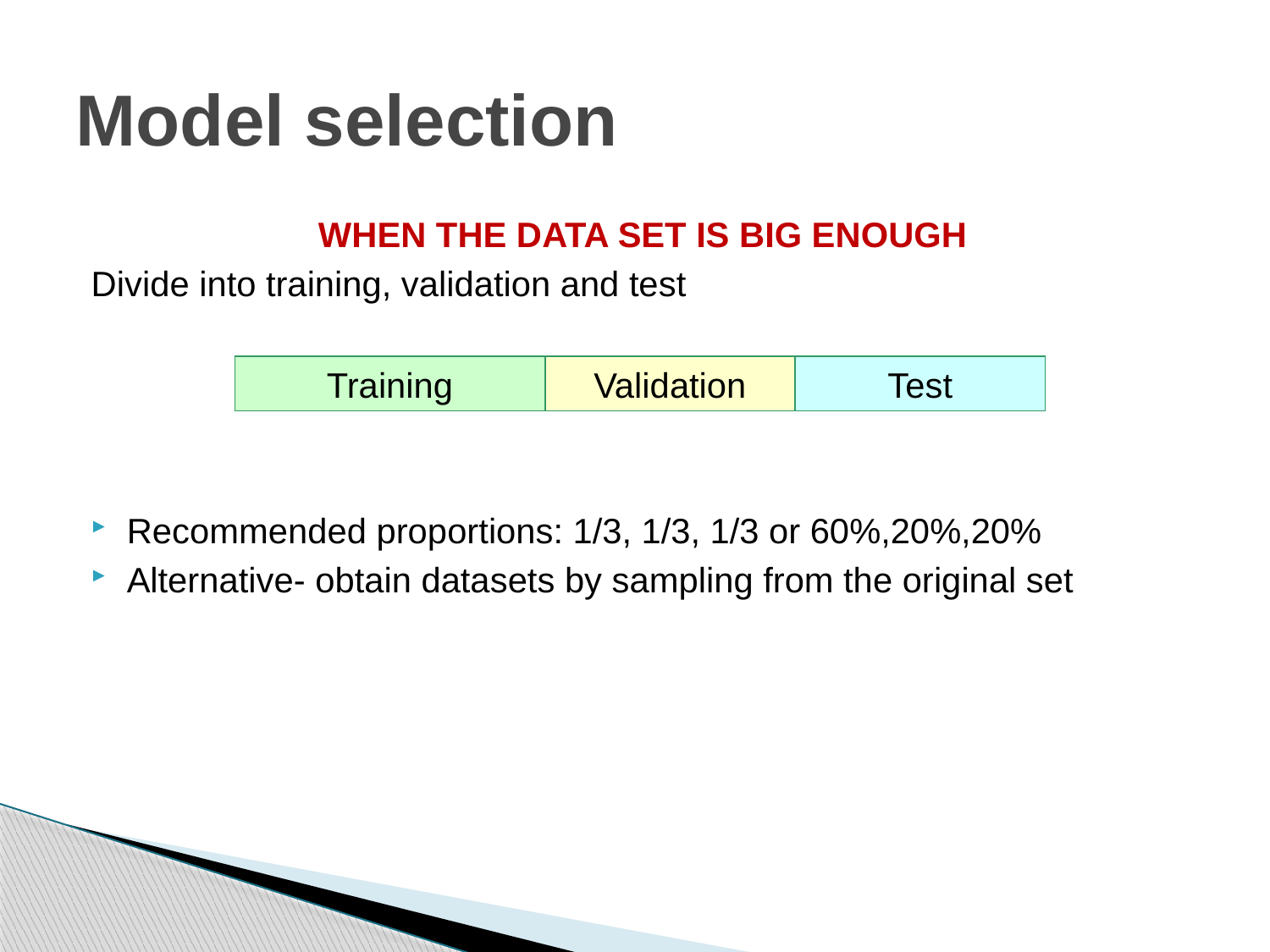

# Model selection
WHEN THE DATA SET IS BIG ENOUGH
Divide into training, validation and test

Recommended proportions: 1/3, 1/3, 1/3 or 60%,20%,20%
Alternative- obtain datasets by sampling from the original set
Training
Validation
Test